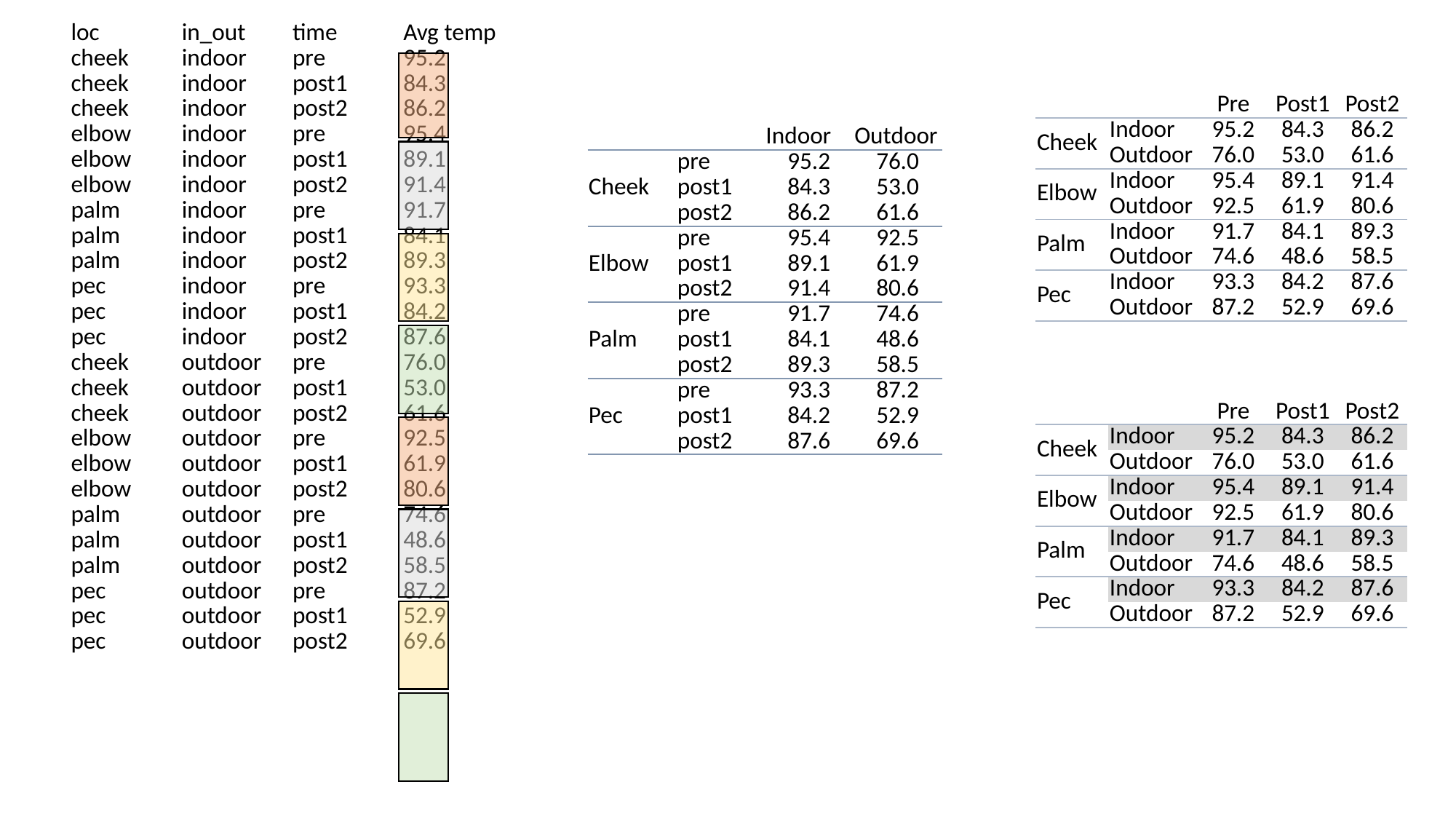

| loc | in\_out | time | Avg temp |
| --- | --- | --- | --- |
| cheek | indoor | pre | 95.2 |
| cheek | indoor | post1 | 84.3 |
| cheek | indoor | post2 | 86.2 |
| elbow | indoor | pre | 95.4 |
| elbow | indoor | post1 | 89.1 |
| elbow | indoor | post2 | 91.4 |
| palm | indoor | pre | 91.7 |
| palm | indoor | post1 | 84.1 |
| palm | indoor | post2 | 89.3 |
| pec | indoor | pre | 93.3 |
| pec | indoor | post1 | 84.2 |
| pec | indoor | post2 | 87.6 |
| cheek | outdoor | pre | 76.0 |
| cheek | outdoor | post1 | 53.0 |
| cheek | outdoor | post2 | 61.6 |
| elbow | outdoor | pre | 92.5 |
| elbow | outdoor | post1 | 61.9 |
| elbow | outdoor | post2 | 80.6 |
| palm | outdoor | pre | 74.6 |
| palm | outdoor | post1 | 48.6 |
| palm | outdoor | post2 | 58.5 |
| pec | outdoor | pre | 87.2 |
| pec | outdoor | post1 | 52.9 |
| pec | outdoor | post2 | 69.6 |

|  |  | Pre | Post1 | Post2 |
| --- | --- | --- | --- | --- |
| Cheek | Indoor | 95.2 | 84.3 | 86.2 |
|  | Outdoor | 76.0 | 53.0 | 61.6 |
| Elbow | Indoor | 95.4 | 89.1 | 91.4 |
|  | Outdoor | 92.5 | 61.9 | 80.6 |
| Palm | Indoor | 91.7 | 84.1 | 89.3 |
|  | Outdoor | 74.6 | 48.6 | 58.5 |
| Pec | Indoor | 93.3 | 84.2 | 87.6 |
|  | Outdoor | 87.2 | 52.9 | 69.6 |
|  |  | Indoor | Outdoor |
| --- | --- | --- | --- |
| Cheek | pre | 95.2 | 76.0 |
|  | post1 | 84.3 | 53.0 |
|  | post2 | 86.2 | 61.6 |
| Elbow | pre | 95.4 | 92.5 |
|  | post1 | 89.1 | 61.9 |
|  | post2 | 91.4 | 80.6 |
| Palm | pre | 91.7 | 74.6 |
|  | post1 | 84.1 | 48.6 |
|  | post2 | 89.3 | 58.5 |
| Pec | pre | 93.3 | 87.2 |
|  | post1 | 84.2 | 52.9 |
|  | post2 | 87.6 | 69.6 |

|  |  | Pre | Post1 | Post2 |
| --- | --- | --- | --- | --- |
| Cheek | Indoor | 95.2 | 84.3 | 86.2 |
|  | Outdoor | 76.0 | 53.0 | 61.6 |
| Elbow | Indoor | 95.4 | 89.1 | 91.4 |
|  | Outdoor | 92.5 | 61.9 | 80.6 |
| Palm | Indoor | 91.7 | 84.1 | 89.3 |
|  | Outdoor | 74.6 | 48.6 | 58.5 |
| Pec | Indoor | 93.3 | 84.2 | 87.6 |
|  | Outdoor | 87.2 | 52.9 | 69.6 |